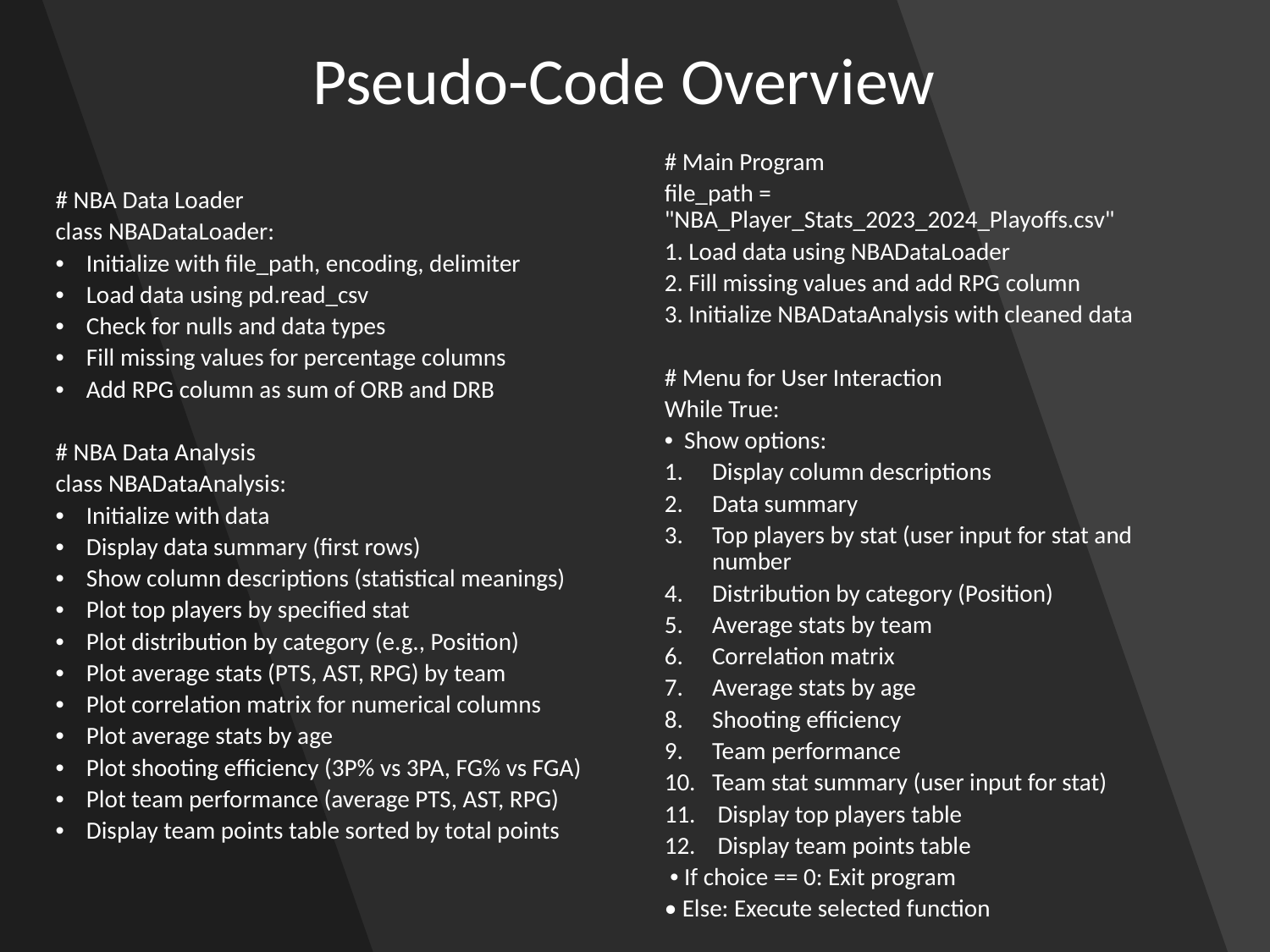

# Pseudo-Code Overview
# Main Program
file_path = "NBA_Player_Stats_2023_2024_Playoffs.csv"
1. Load data using NBADataLoader
2. Fill missing values and add RPG column
3. Initialize NBADataAnalysis with cleaned data

# Menu for User Interaction
While True:
•  Show options:
Display column descriptions
Data summary
Top players by stat (user input for stat and number
Distribution by category (Position)
Average stats by team
Correlation matrix
Average stats by age
Shooting efficiency
Team performance
Team stat summary (user input for stat)
 Display top players table
 Display team points table
 • If choice == 0: Exit program
• Else: Execute selected function

# NBA Data Loader
class NBADataLoader:
•    Initialize with file_path, encoding, delimiter
•    Load data using pd.read_csv
•    Check for nulls and data types
•    Fill missing values for percentage columns
•    Add RPG column as sum of ORB and DRB

# NBA Data Analysis
class NBADataAnalysis:
•    Initialize with data
•    Display data summary (first rows)
•    Show column descriptions (statistical meanings)
•    Plot top players by specified stat
•    Plot distribution by category (e.g., Position)
•    Plot average stats (PTS, AST, RPG) by team
•    Plot correlation matrix for numerical columns
•    Plot average stats by age
•    Plot shooting efficiency (3P% vs 3PA, FG% vs FGA)
•    Plot team performance (average PTS, AST, RPG)
•    Display team points table sorted by total points